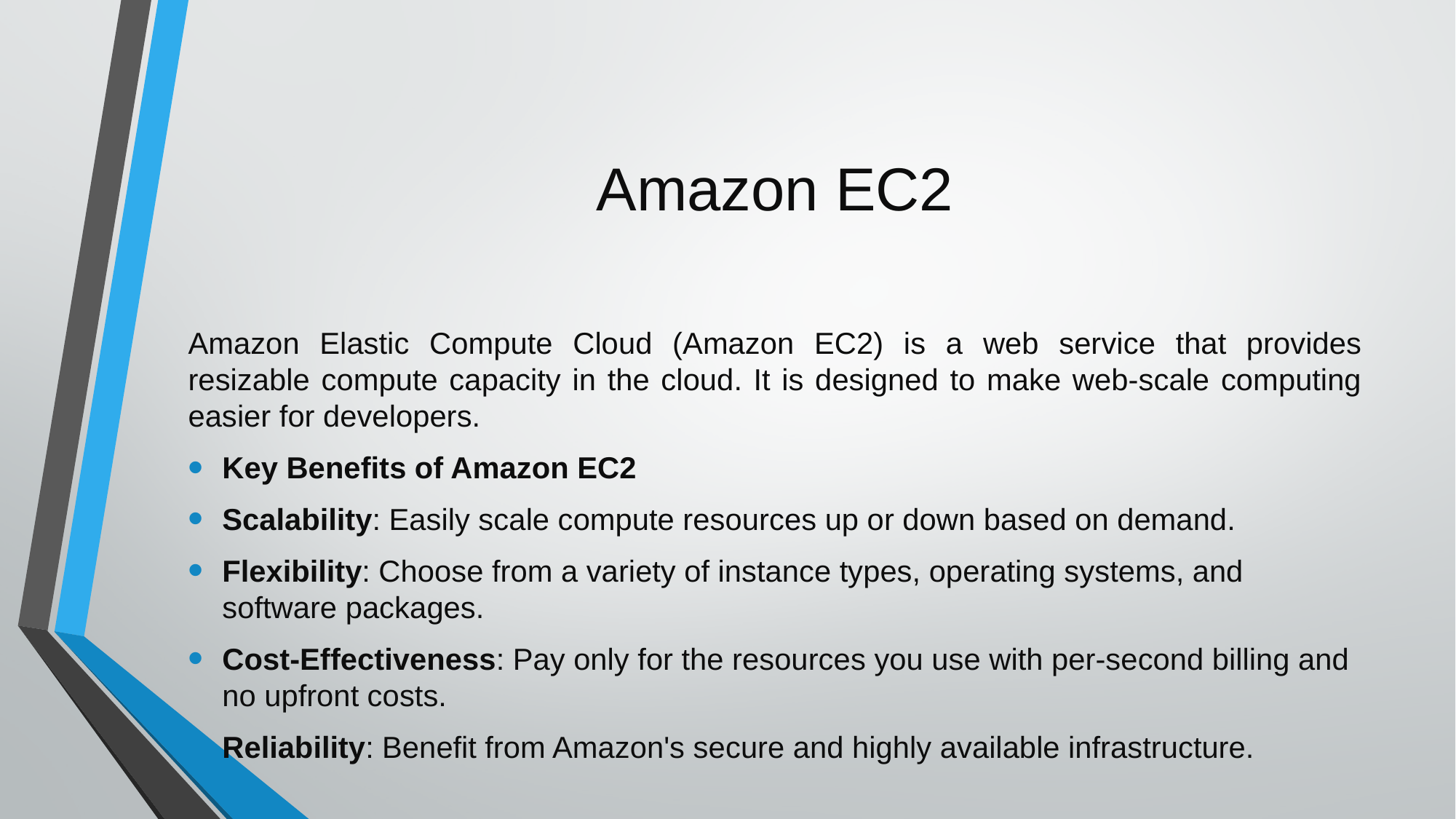

# Amazon EC2
Amazon Elastic Compute Cloud (Amazon EC2) is a web service that provides resizable compute capacity in the cloud. It is designed to make web-scale computing easier for developers.
Key Benefits of Amazon EC2
Scalability: Easily scale compute resources up or down based on demand.
Flexibility: Choose from a variety of instance types, operating systems, and software packages.
Cost-Effectiveness: Pay only for the resources you use with per-second billing and no upfront costs.
Reliability: Benefit from Amazon's secure and highly available infrastructure.